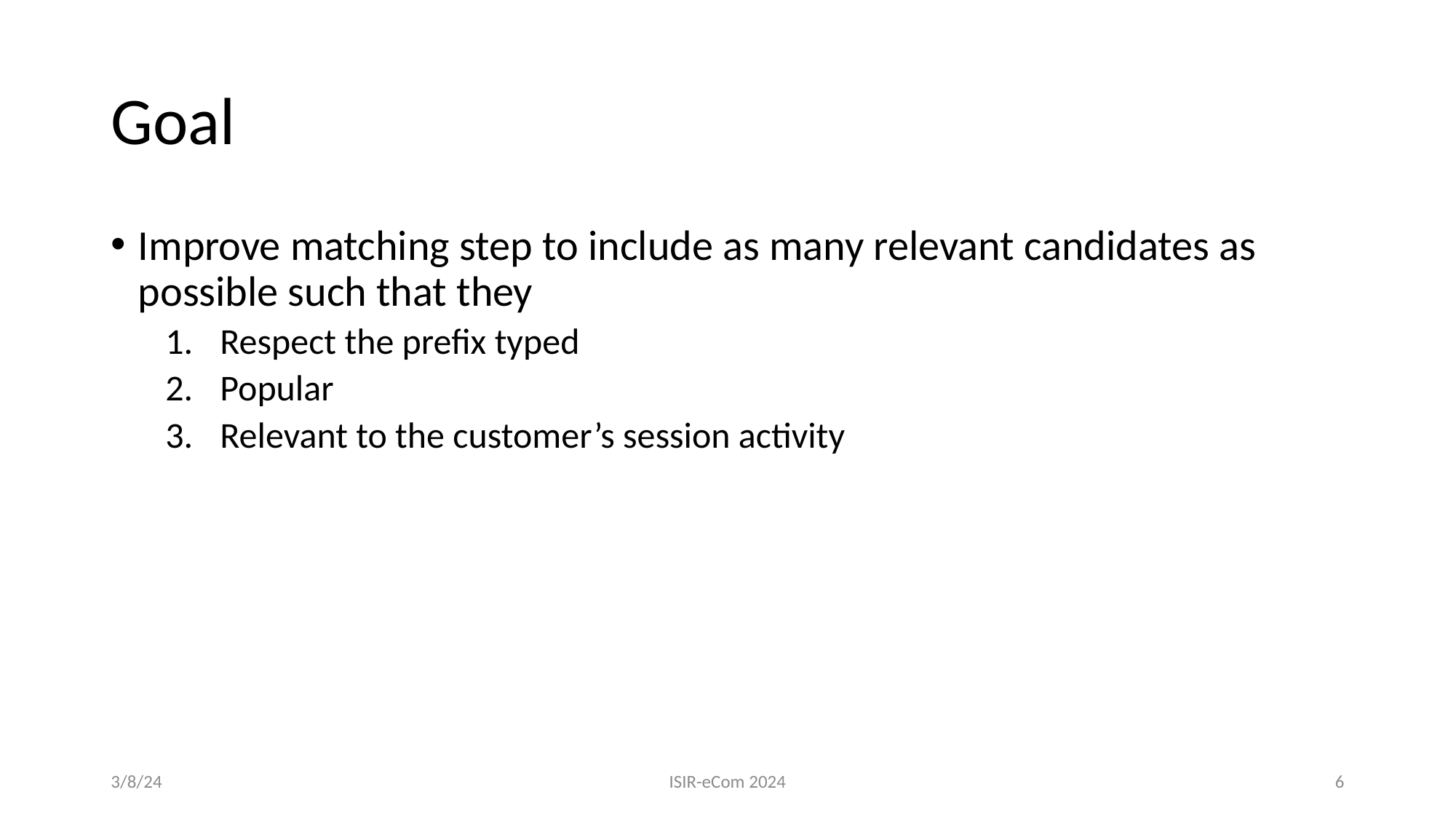

# Goal
Improve matching step to include as many relevant candidates as possible such that they
Respect the prefix typed
Popular
Relevant to the customer’s session activity

3/8/24
ISIR-eCom 2024
6